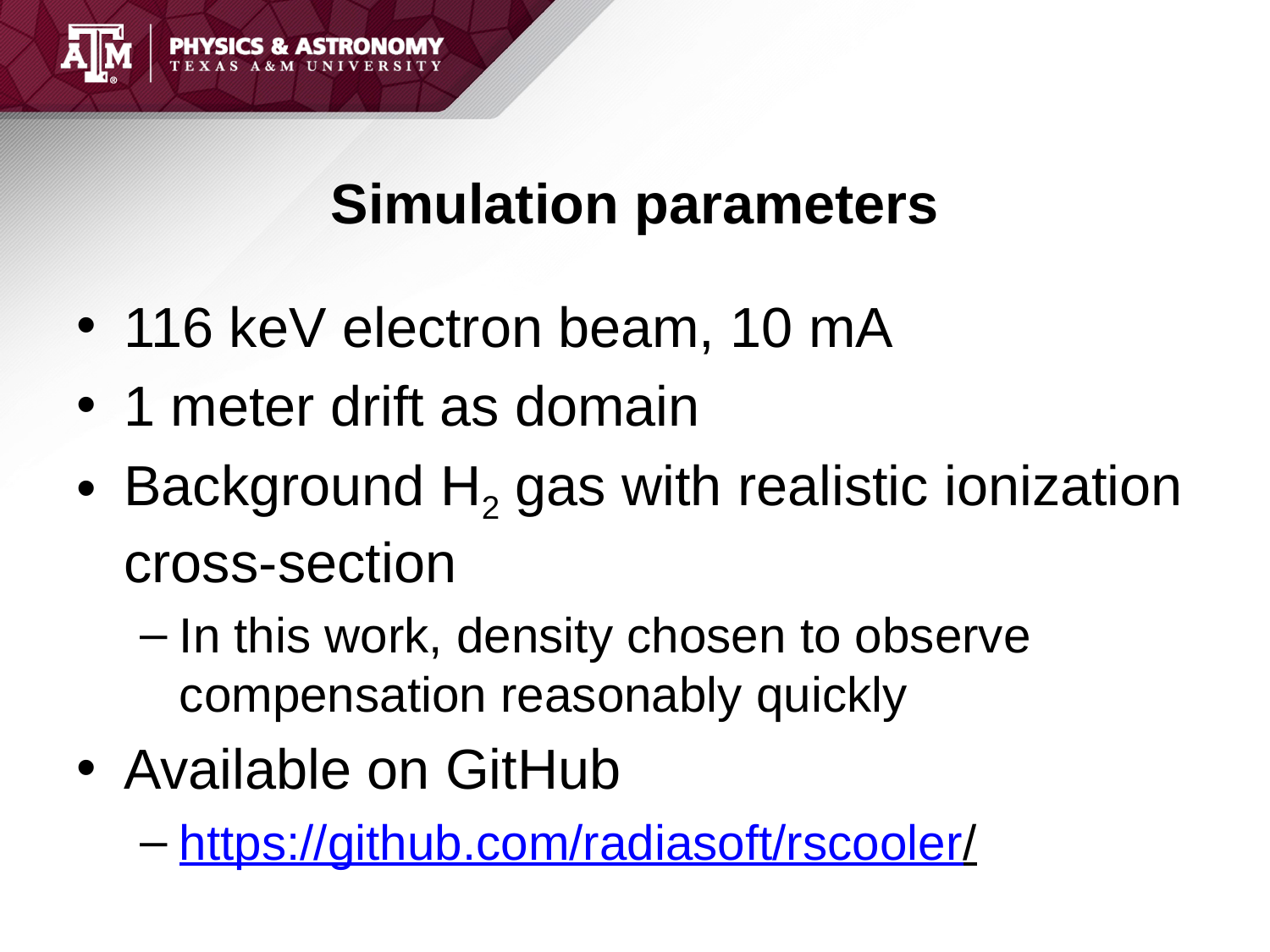

# Simulation parameters
116 keV electron beam, 10 mA
1 meter drift as domain
Background H2 gas with realistic ionization cross-section
In this work, density chosen to observe compensation reasonably quickly
Available on GitHub
https://github.com/radiasoft/rscooler/